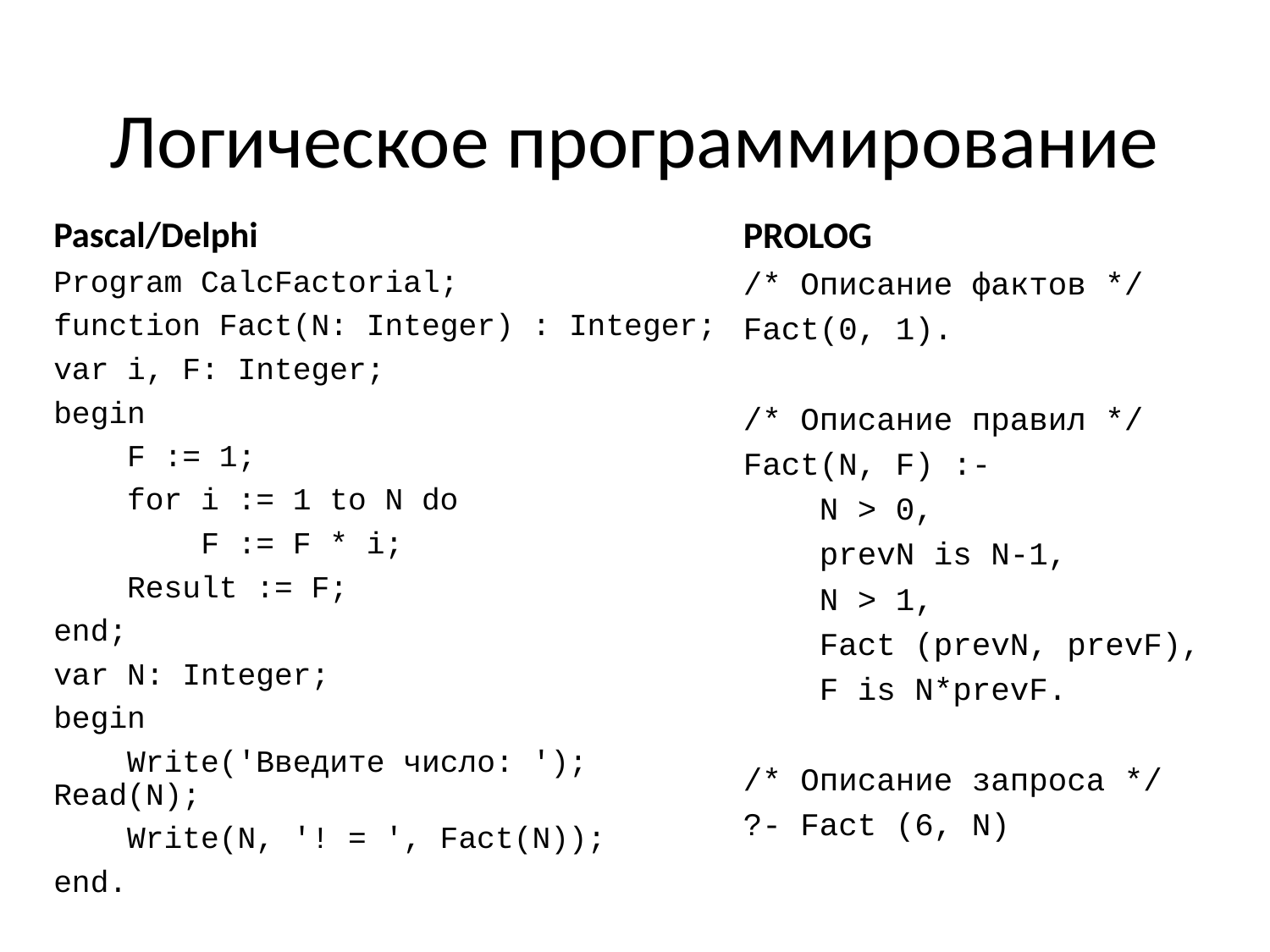

# Логическое программирование
Pascal/Delphi
Program CalcFactorial;
function Fact(N: Integer) : Integer;
var i, F: Integer;
begin
    F := 1;
    for i := 1 to N do
        F := F * i;
    Result := F;
end;
var N: Integer;
begin
    Write('Введите число: '); Read(N);
    Write(N, '! = ', Fact(N));
end.
PROLOG
/* Описание фактов */
Fact(0, 1).

/* Описание правил */
Fact(N, F) :-
    N > 0,
    prevN is N-1,
    N > 1,
    Fact (prevN, prevF),
    F is N*prevF.

/* Описание запроса */
?- Fact (6, N)